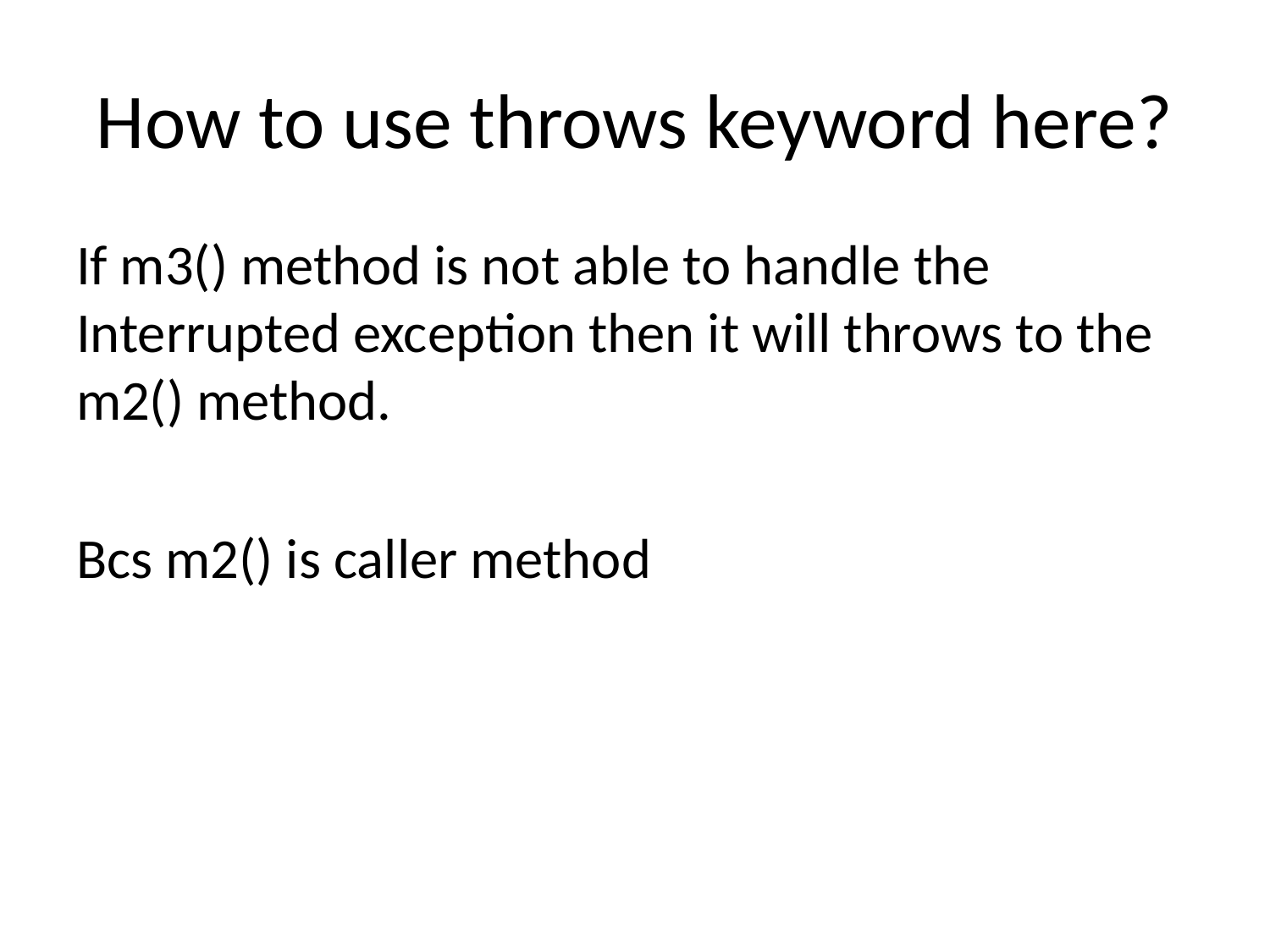

# How to use throws keyword here?
If m3() method is not able to handle the Interrupted exception then it will throws to the m2() method.

Bcs m2() is caller method